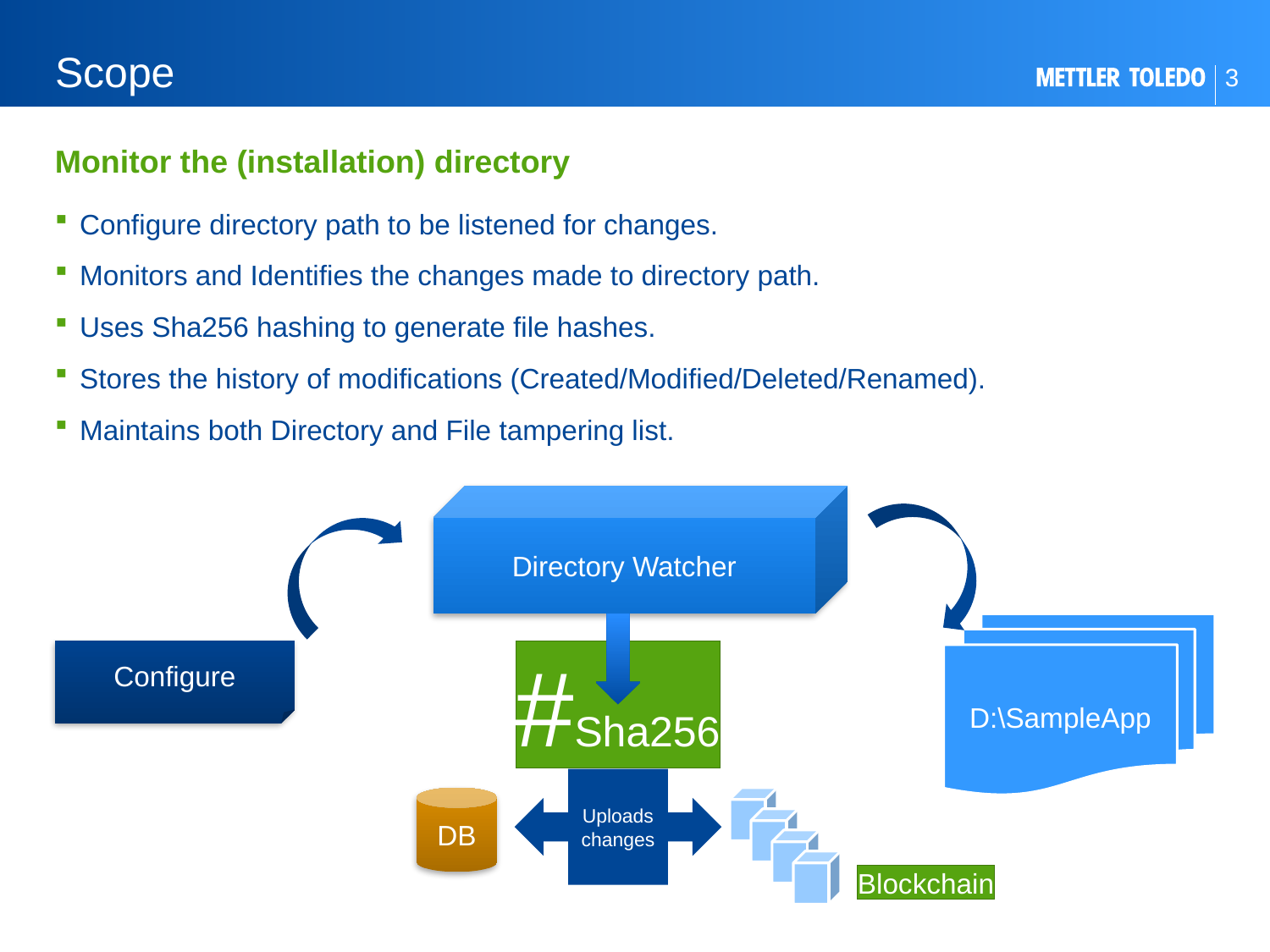

# Scope
3
Monitor the (installation) directory
Configure directory path to be listened for changes.
Monitors and Identifies the changes made to directory path.
Uses Sha256 hashing to generate file hashes.
Stores the history of modifications (Created/Modified/Deleted/Renamed).
Maintains both Directory and File tampering list.

Directory Watcher

D:\SampleApp
#Sha256
Configure
Uploads changes
DB

Blockchain